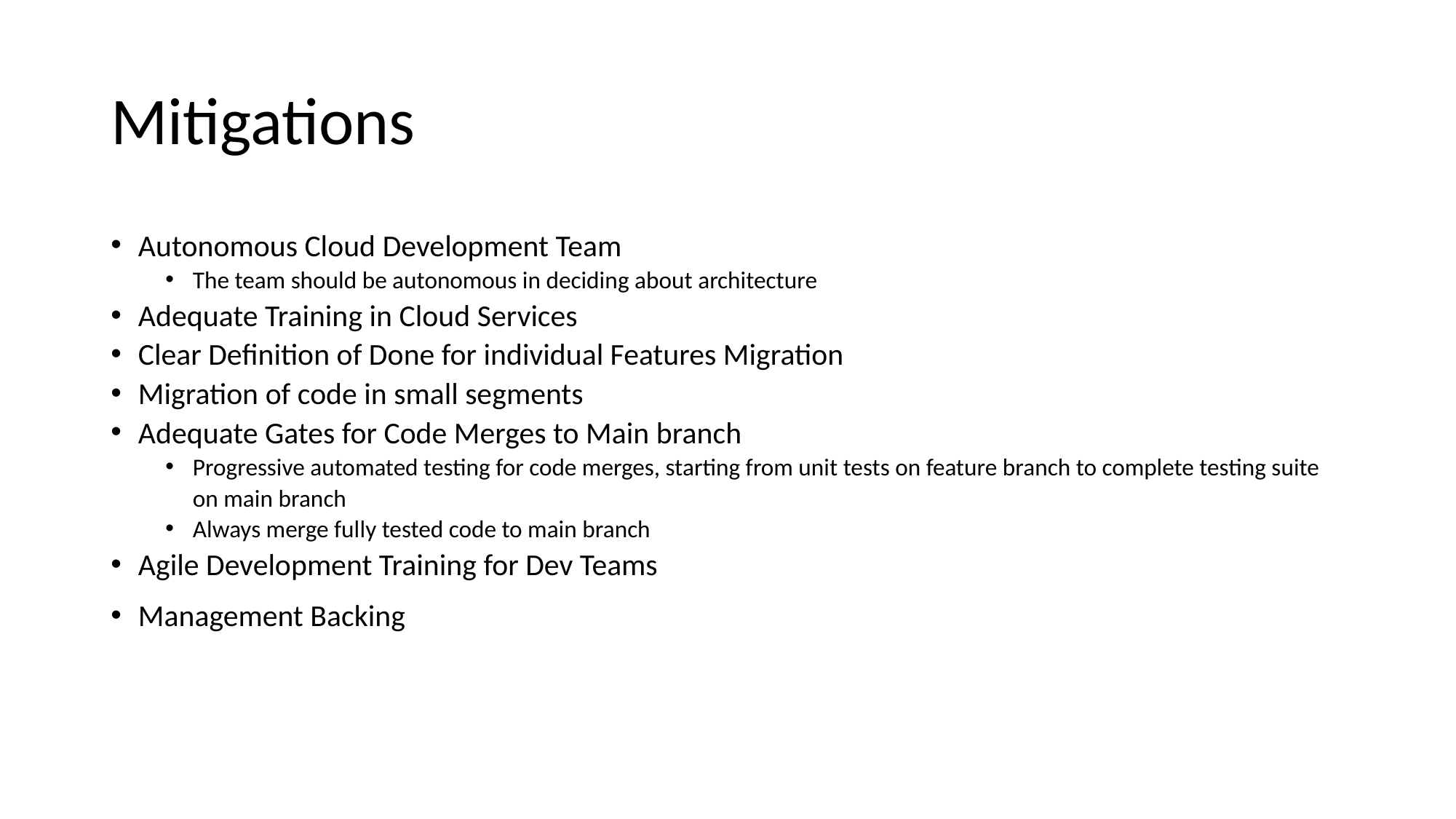

# Mitigations
Autonomous Cloud Development Team
The team should be autonomous in deciding about architecture
Adequate Training in Cloud Services
Clear Definition of Done for individual Features Migration
Migration of code in small segments
Adequate Gates for Code Merges to Main branch
Progressive automated testing for code merges, starting from unit tests on feature branch to complete testing suite on main branch
Always merge fully tested code to main branch
Agile Development Training for Dev Teams
Management Backing